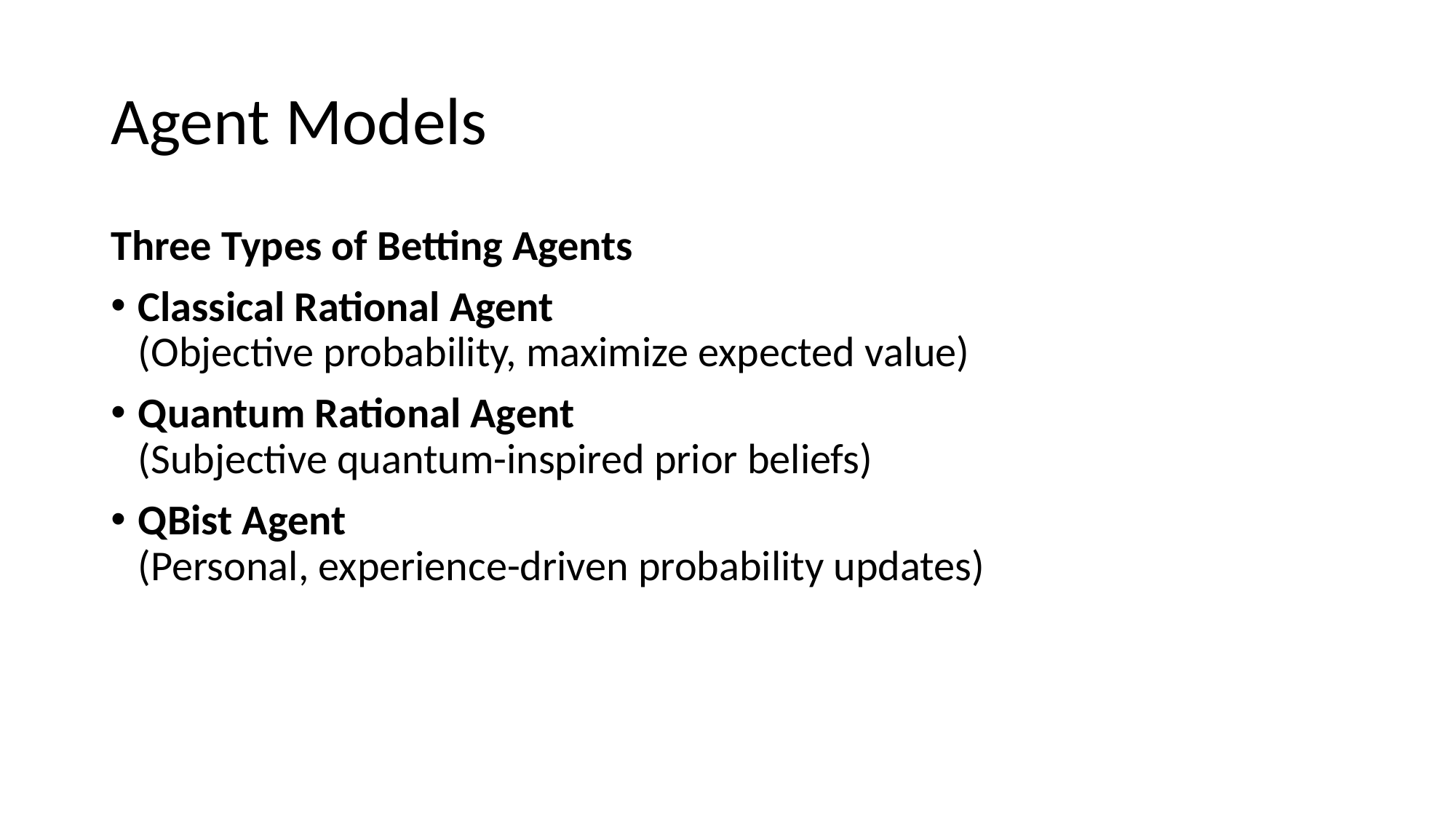

# Agent Models
Three Types of Betting Agents
Classical Rational Agent
(Objective probability, maximize expected value)
Quantum Rational Agent
(Subjective quantum-inspired prior beliefs)
QBist Agent
(Personal, experience-driven probability updates)